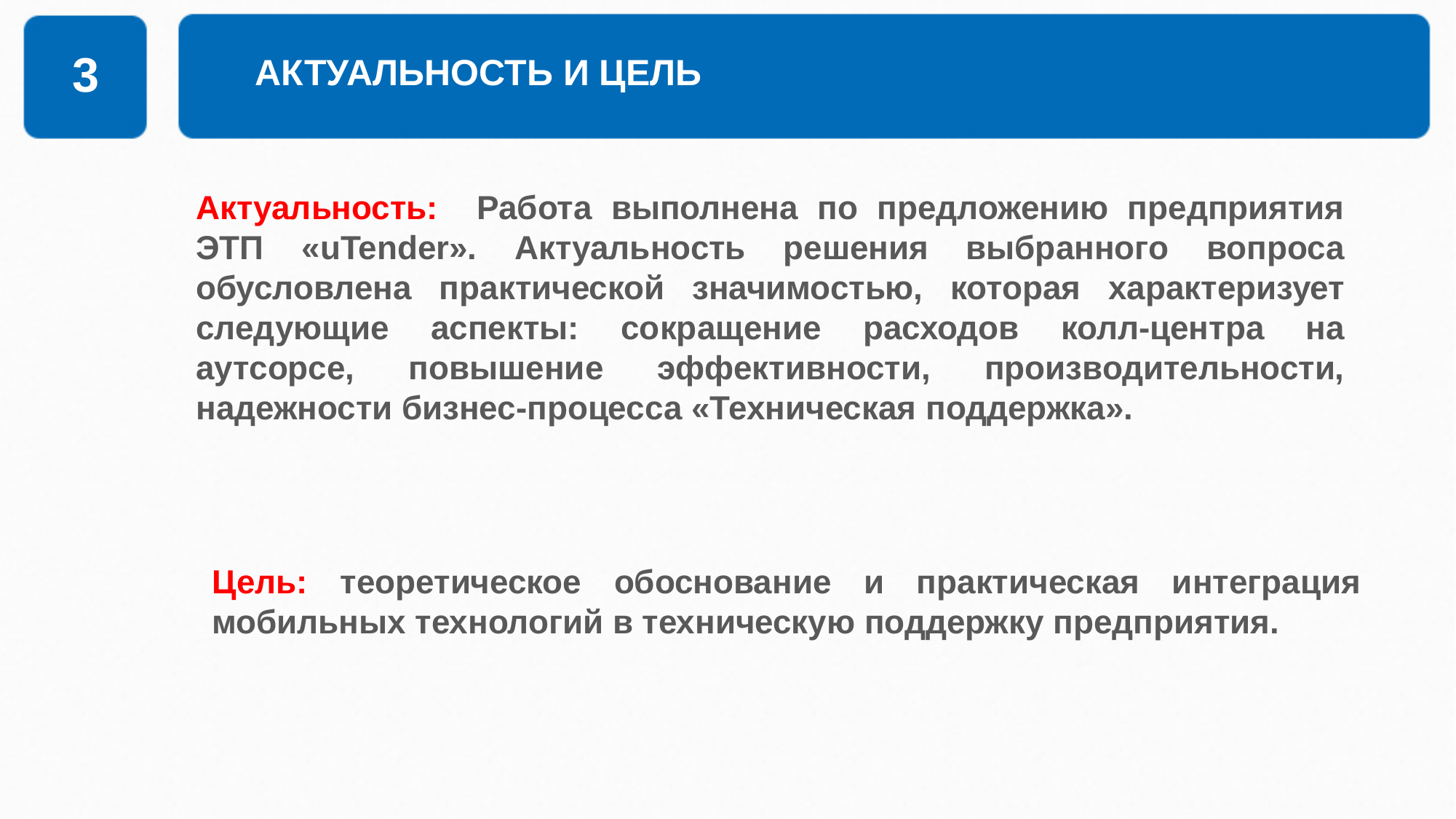

# АКТУАЛЬНОСТЬ И ЦЕЛЬ
3
Актуальность:  Работа выполнена по предложению предприятия ЭТП «uTender». Актуальность решения выбранного вопроса обусловлена практической значимостью, которая характеризует следующие аспекты: сокращение расходов колл-центра на аутсорсе, повышение эффективности, производительности, надежности бизнес-процесса «Техническая поддержка».
Цель: теоретическое обоснование и практическая интеграция мобильных технологий в техническую поддержку предприятия.